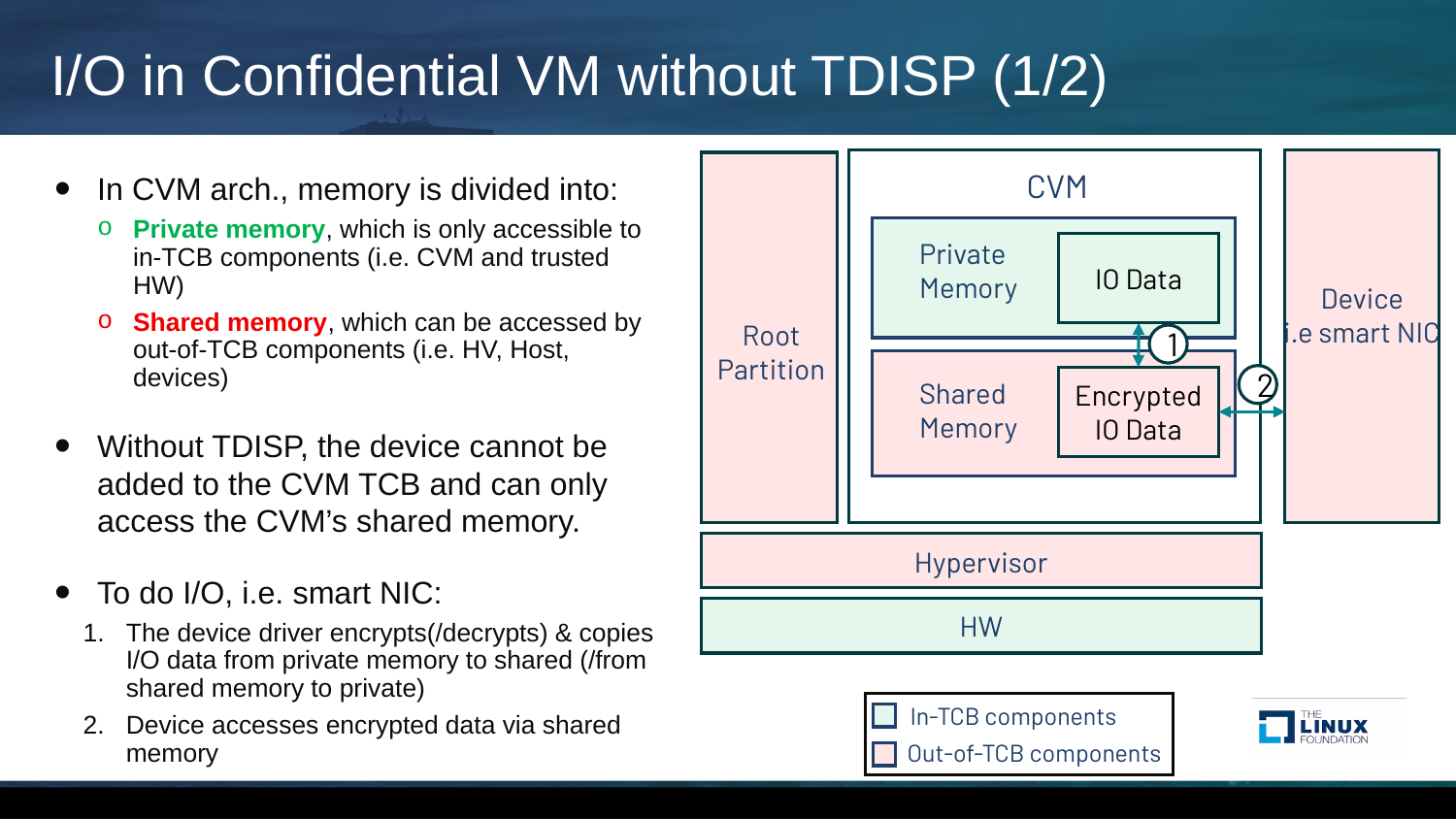

# I/O in Confidential VM without TDISP (1/2)

CVM

Private Memory
Device
i.e smart NIC
Root Partition
1

2
Encrypted IO Data
Shared Memory

Hypervisor
HW
IO Data

In-TCB components

Out-of-TCB components

In CVM arch., memory is divided into:
Private memory, which is only accessible to in-TCB components (i.e. CVM and trusted HW)
Shared memory, which can be accessed by out-of-TCB components (i.e. HV, Host, devices)
Without TDISP, the device cannot be added to the CVM TCB and can only access the CVM’s shared memory.
To do I/O, i.e. smart NIC:
The device driver encrypts(/decrypts) & copies I/O data from private memory to shared (/from shared memory to private)
Device accesses encrypted data via shared memory